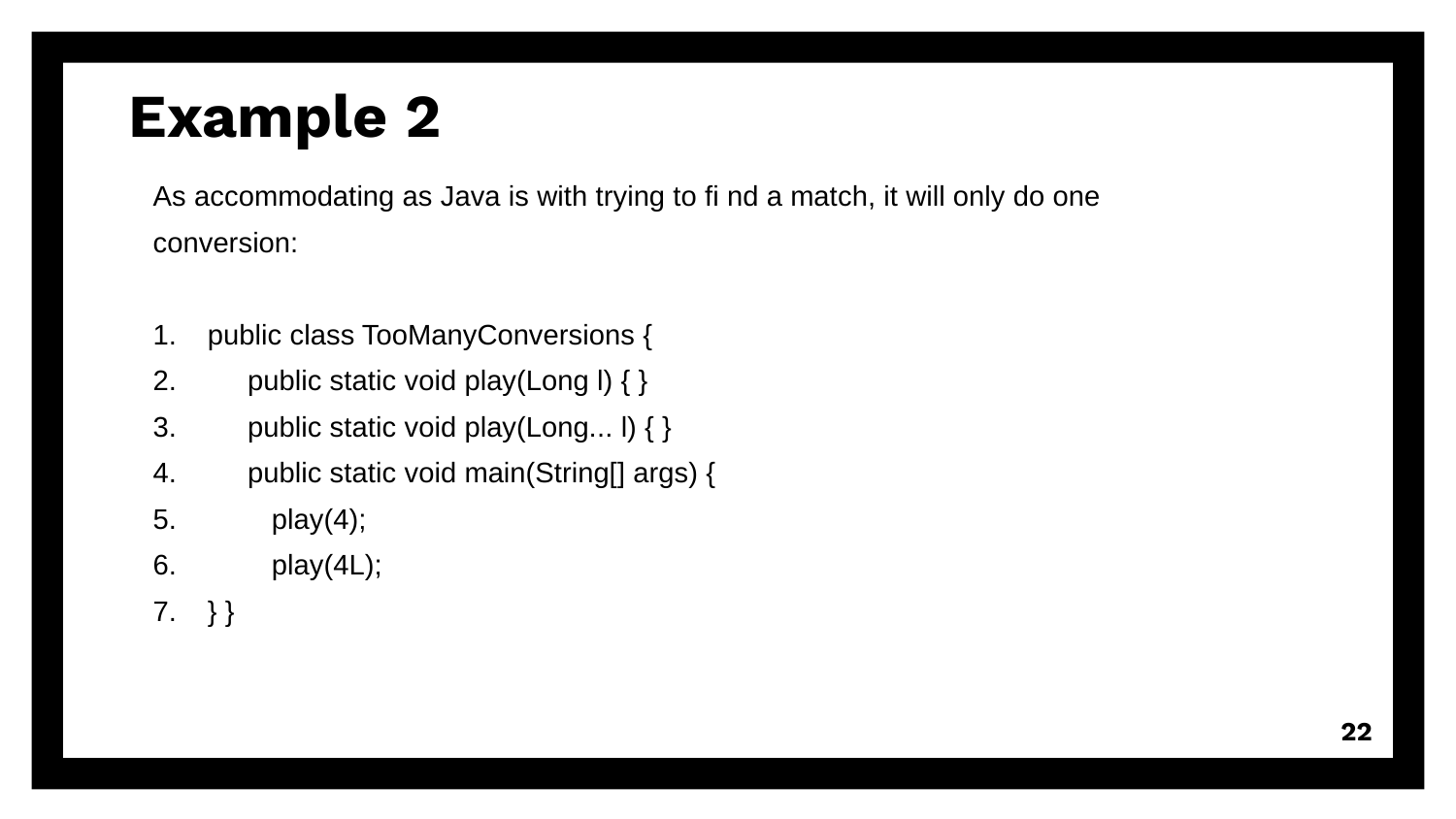

# Example 2
As accommodating as Java is with trying to fi nd a match, it will only do one
conversion:

public class TooManyConversions {
     public static void play(Long l) { }
     public static void play(Long... l) { }
     public static void main(String[] args) {
        play(4);
        play(4L);
} }

22